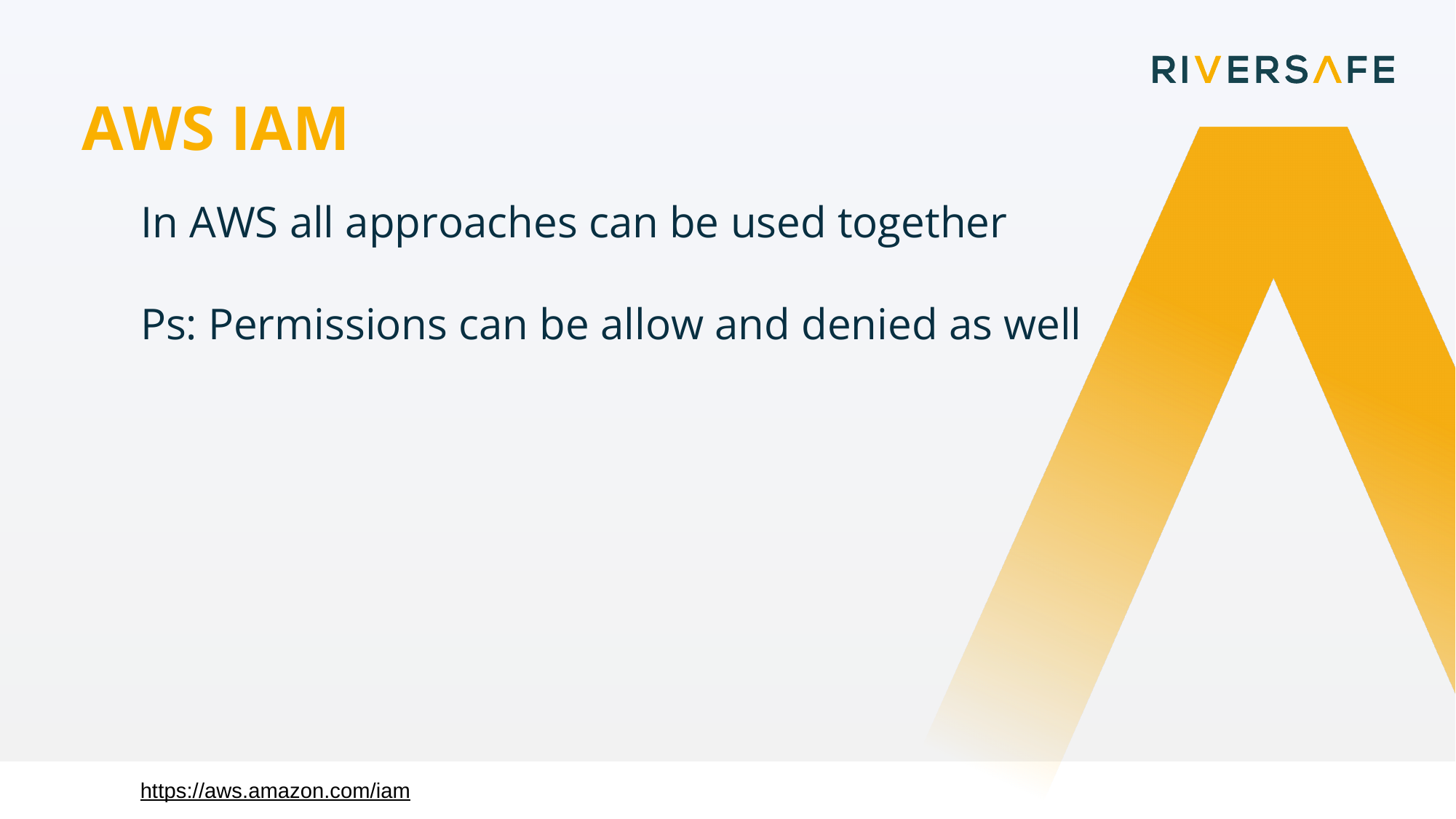

AWS IAM
In AWS all approaches can be used together
Ps: Permissions can be allow and denied as well
https://aws.amazon.com/iam